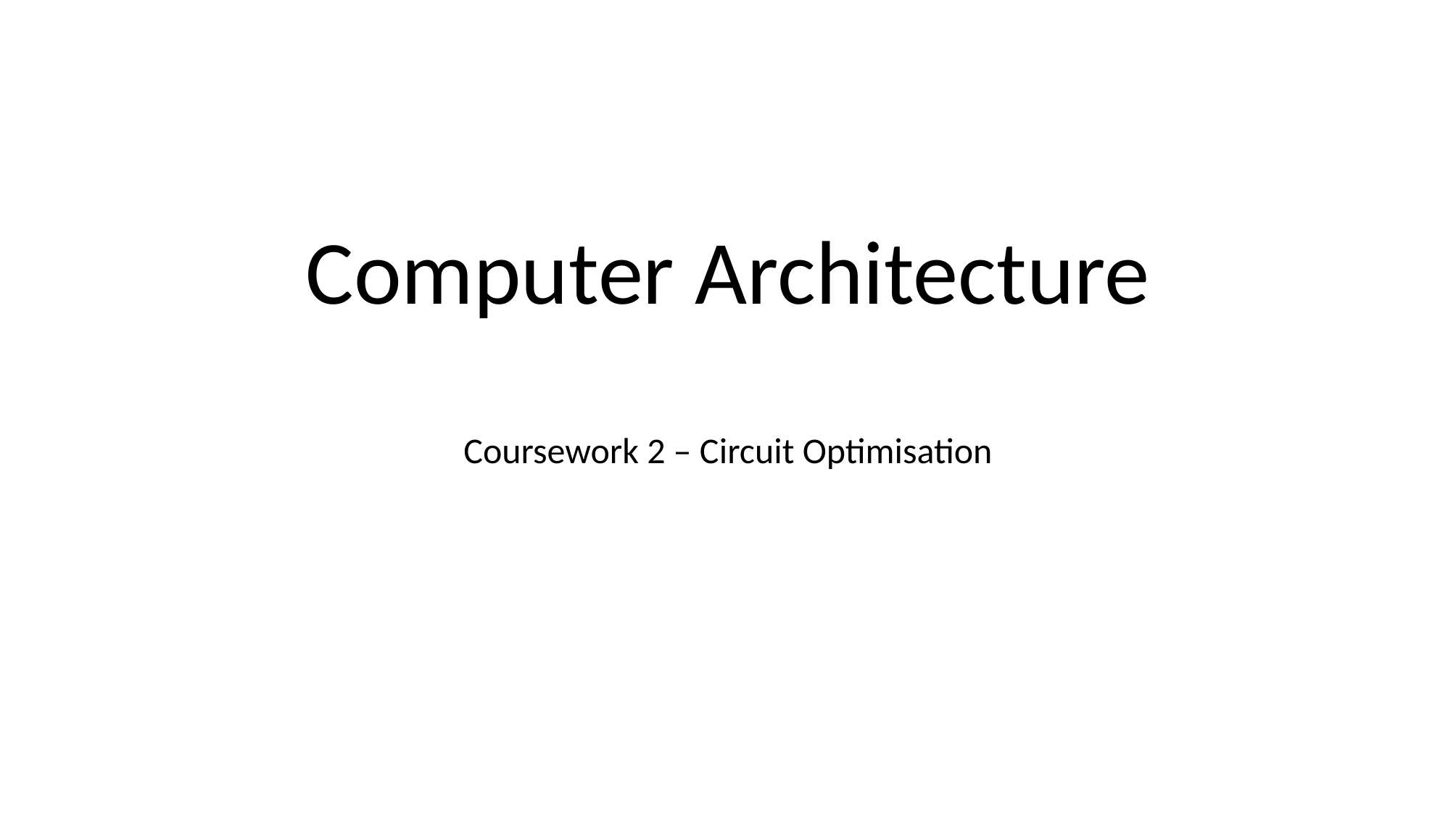

# Computer Architecture
Coursework 2 – Circuit Optimisation